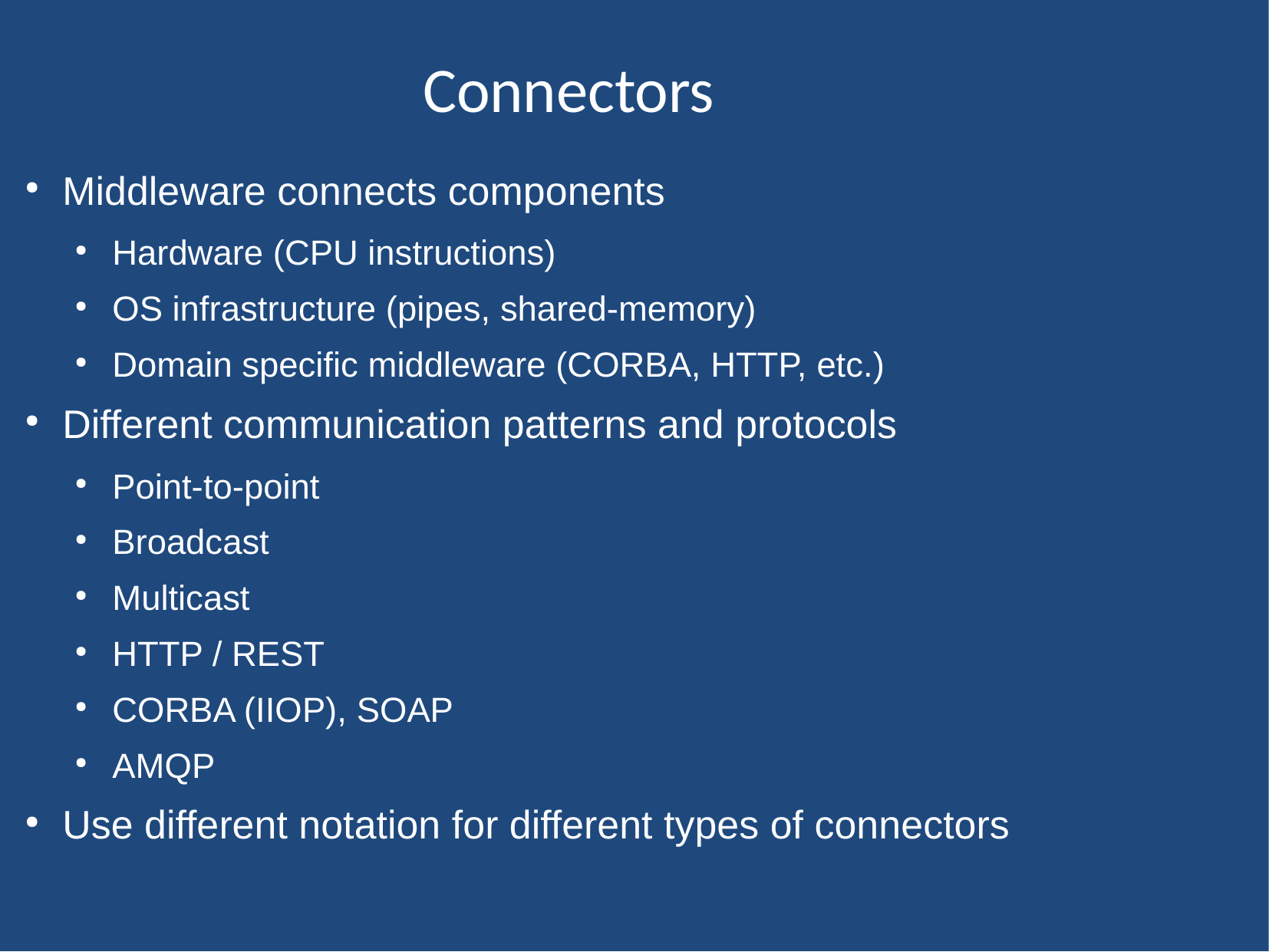

Connectors
Middleware connects components
Hardware (CPU instructions)
OS infrastructure (pipes, shared-memory)
Domain specific middleware (CORBA, HTTP, etc.)
Different communication patterns and protocols
Point-to-point
Broadcast
Multicast
HTTP / REST
CORBA (IIOP), SOAP
AMQP
Use different notation for different types of connectors